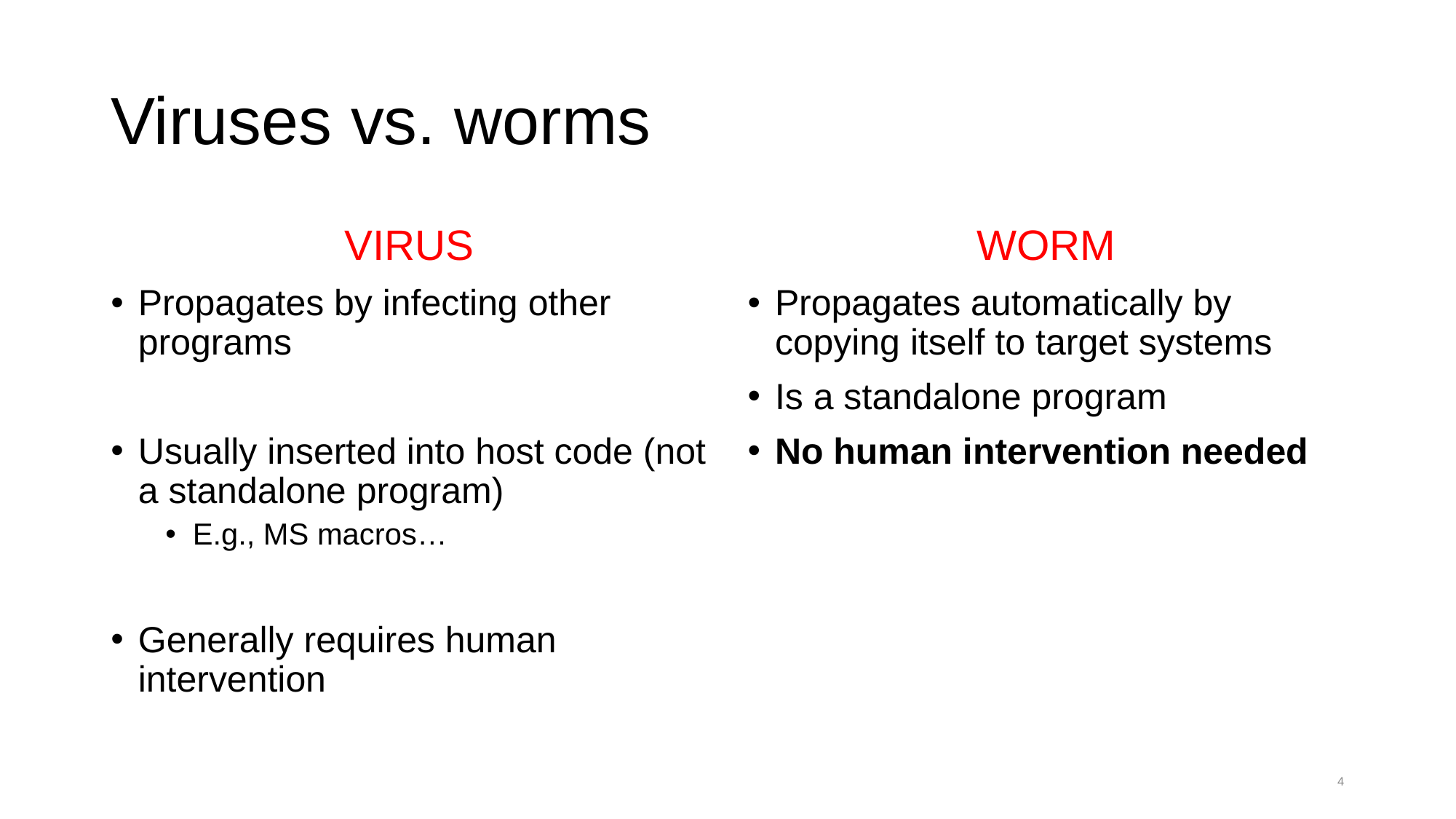

# Viruses vs. worms
VIRUS
Propagates by infecting other programs

Usually inserted into host code (not a standalone program)
E.g., MS macros…

Generally requires human intervention
WORM
Propagates automatically by copying itself to target systems
Is a standalone program
No human intervention needed

4